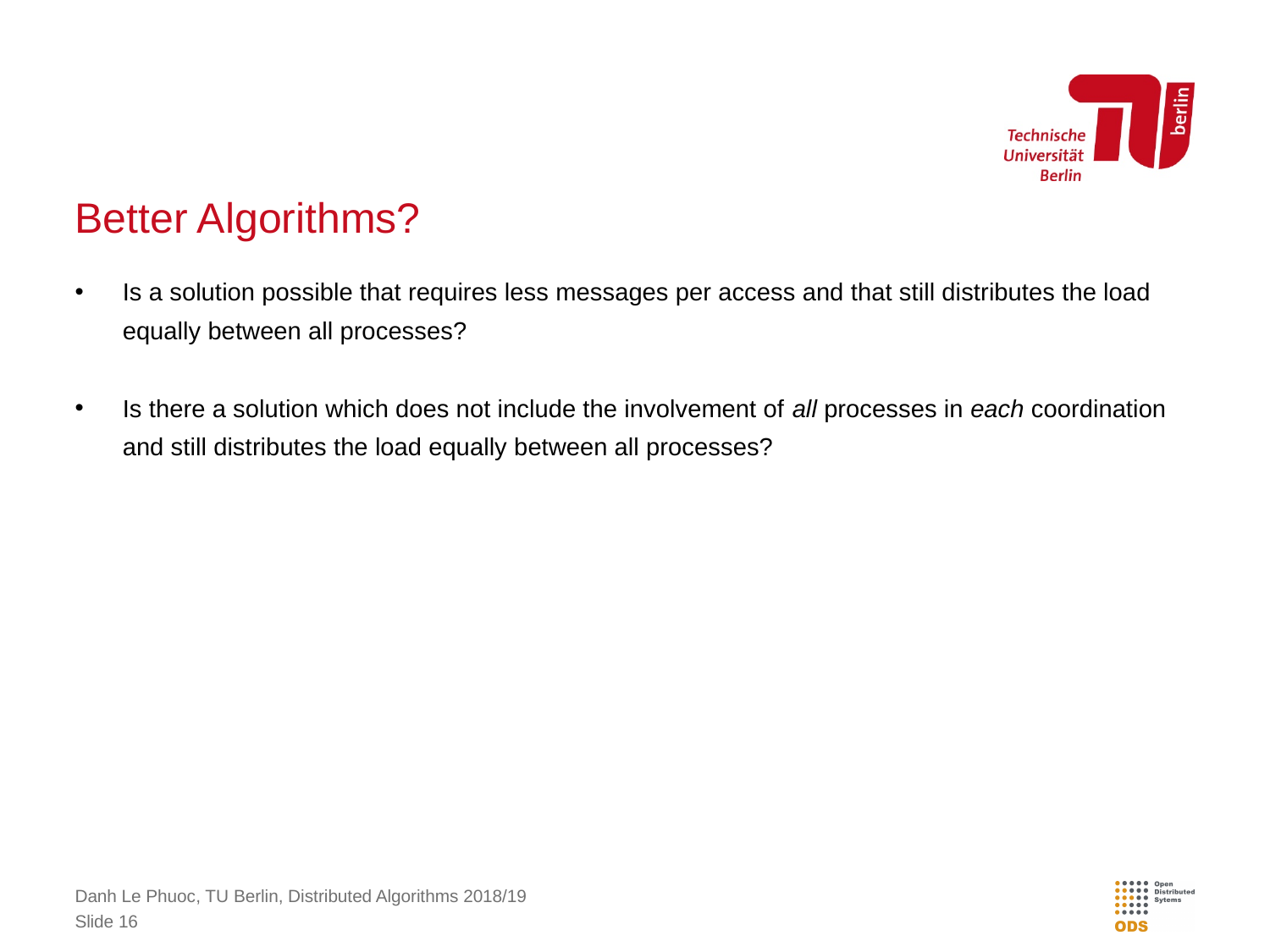

# Better Algorithms?
Is a solution possible that requires less messages per access and that still distributes the load equally between all processes?

Is there a solution which does not include the involvement of all processes in each coordination and still distributes the load equally between all processes?
Danh Le Phuoc, TU Berlin, Distributed Algorithms 2018/19
Slide 16